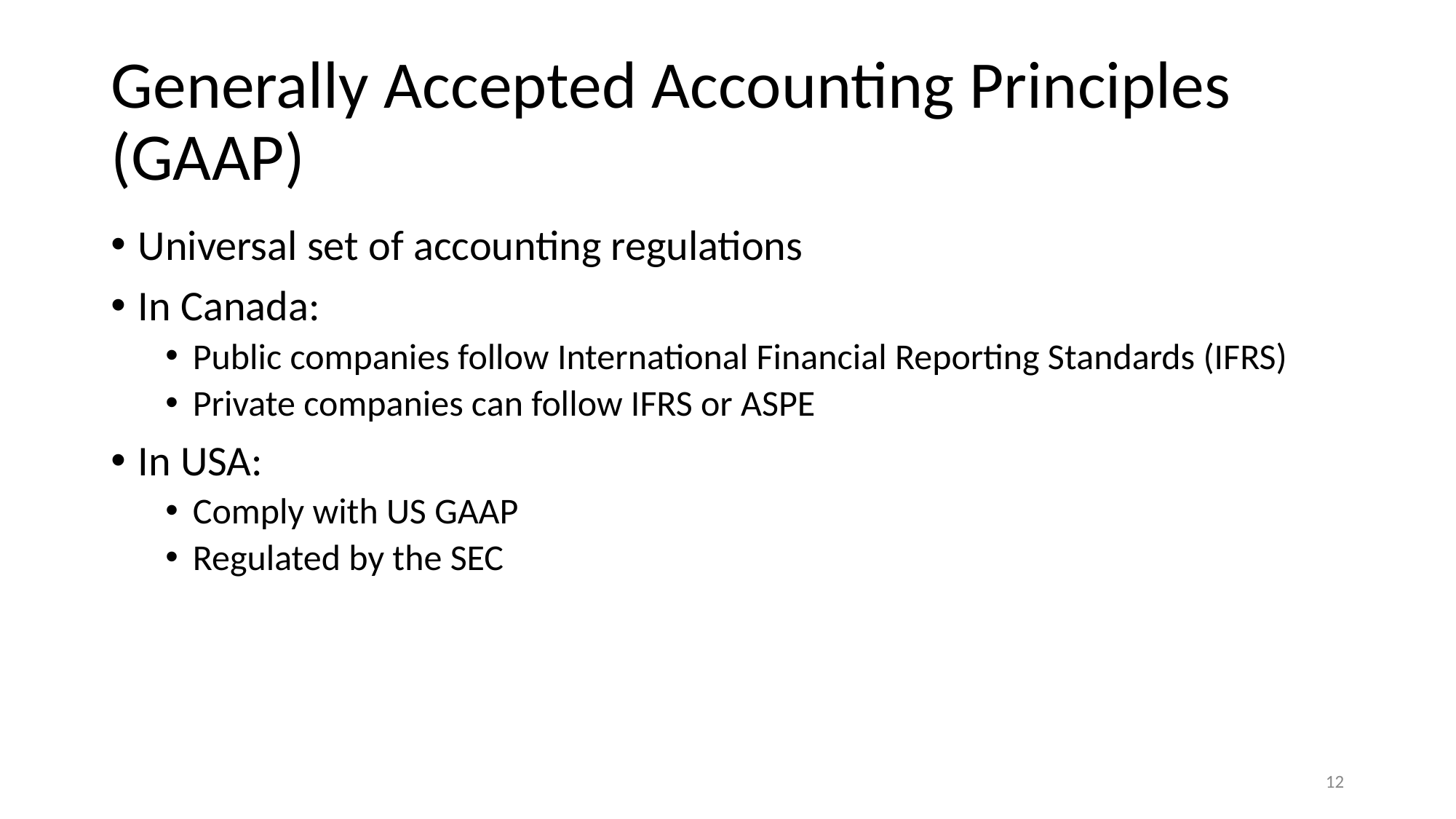

# Generally Accepted Accounting Principles (GAAP)
Universal set of accounting regulations
In Canada:
Public companies follow International Financial Reporting Standards (IFRS)
Private companies can follow IFRS or ASPE
In USA:
Comply with US GAAP
Regulated by the SEC
12